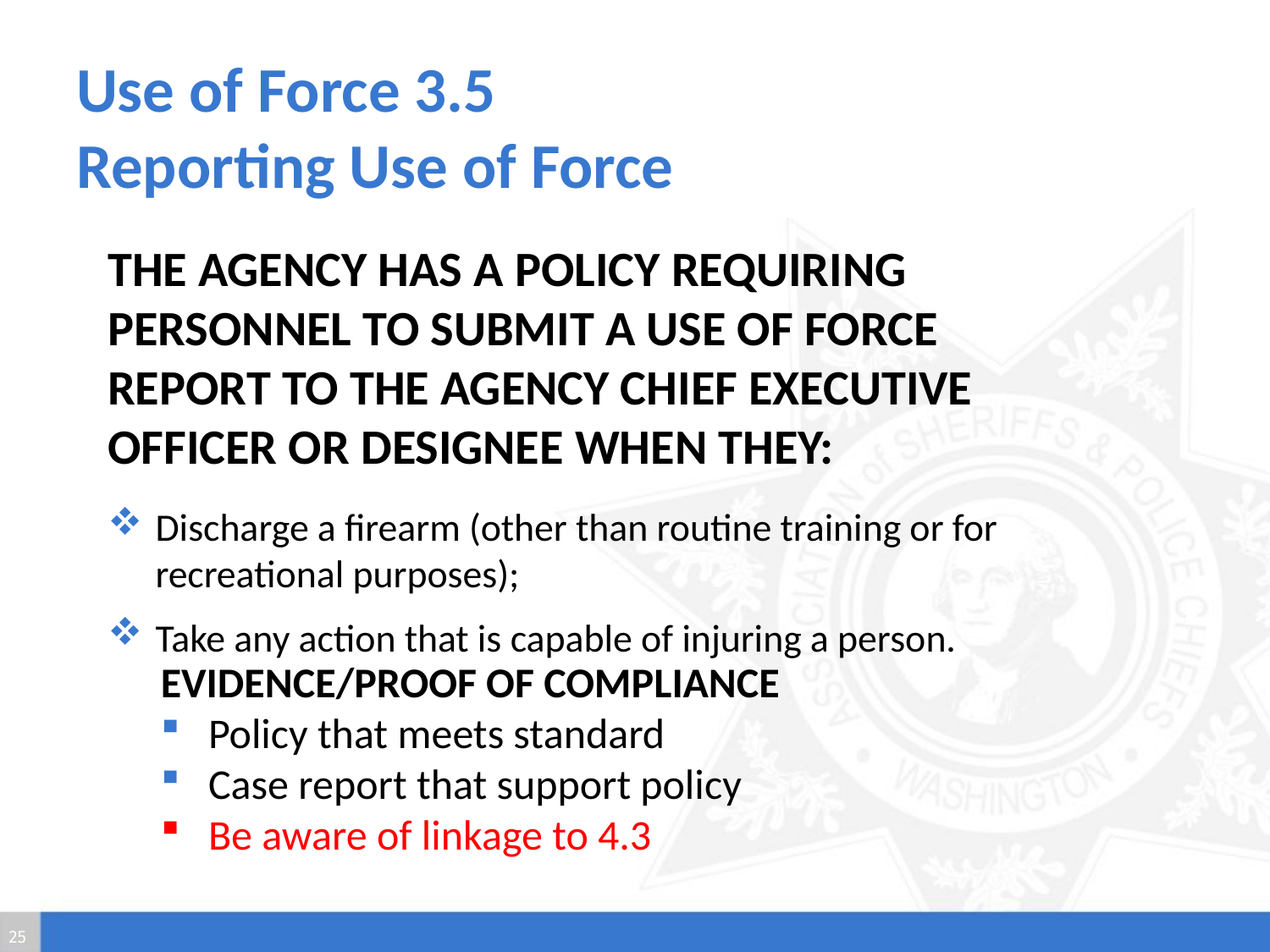

# Use of Force 3.5 Reporting Use of Force
The agency has a policy requiring personnel to submit a use of force report to the agency Chief Executive Officer or designee when they:
Discharge a firearm (other than routine training or for recreational purposes);
Take any action that is capable of injuring a person.
Evidence/Proof of Compliance
Policy that meets standard
Case report that support policy
Be aware of linkage to 4.3
25